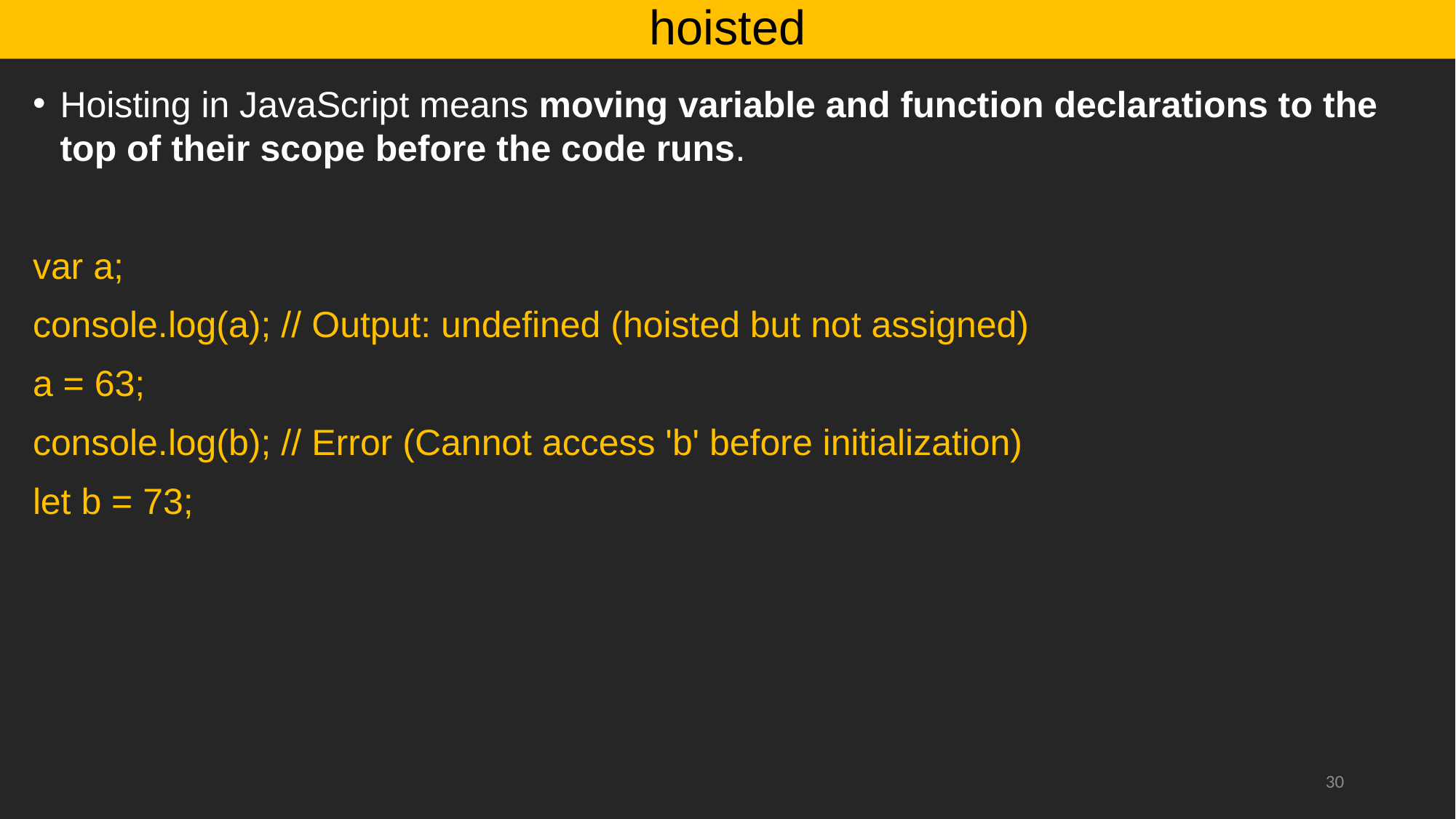

# hoisted
Hoisting in JavaScript means moving variable and function declarations to the top of their scope before the code runs.

var a;
console.log(a); // Output: undefined (hoisted but not assigned)
a = 63;
console.log(b); // Error (Cannot access 'b' before initialization)
let b = 73;

30